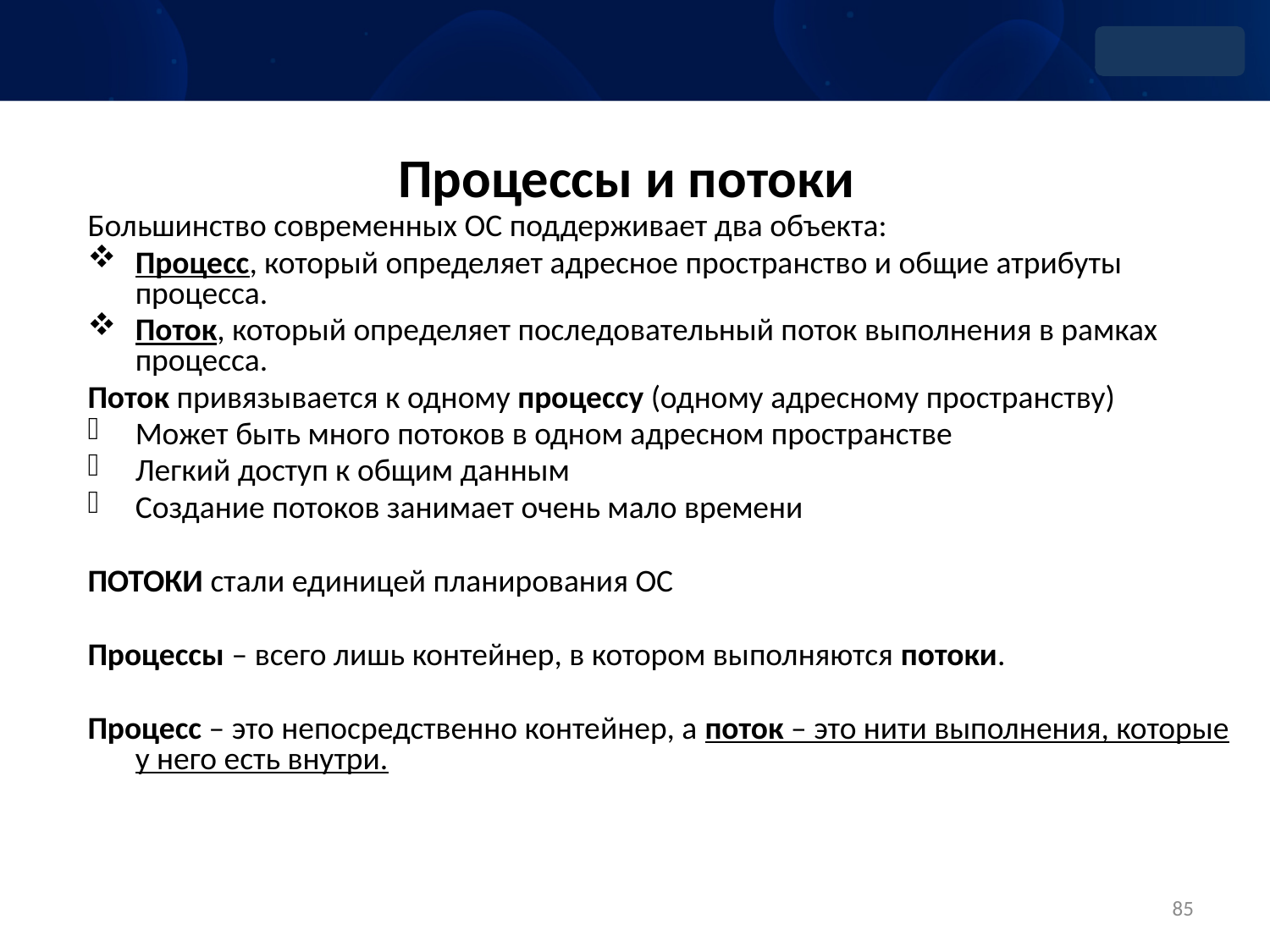

Процессы и потоки
Большинство современных ОС поддерживает два объекта:
Процесс, который определяет адресное пространство и общие атрибуты процесса.
Поток, который определяет последовательный поток выполнения в рамках процесса.
Поток привязывается к одному процессу (одному адресному пространству)
Может быть много потоков в одном адресном пространстве
Легкий доступ к общим данным
Создание потоков занимает очень мало времени

ПОТОКИ стали единицей планирования ОС

Процессы – всего лишь контейнер, в котором выполняются потоки.

Процесс – это непосредственно контейнер, а поток – это нити выполнения, которые у него есть внутри.

85